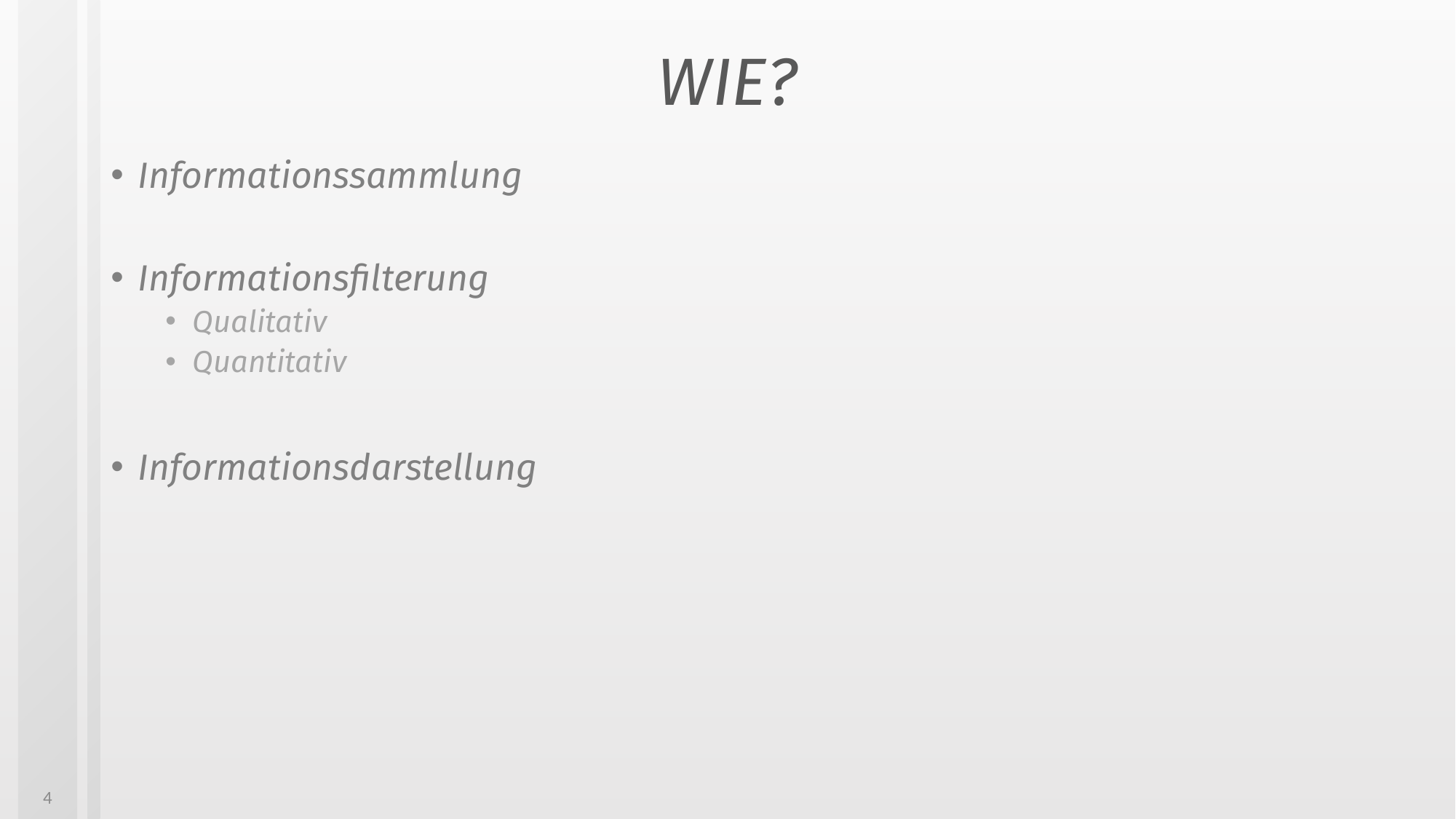

# WIE?
Informationssammlung

Informationsfilterung
Qualitativ
Quantitativ

Informationsdarstellung
4